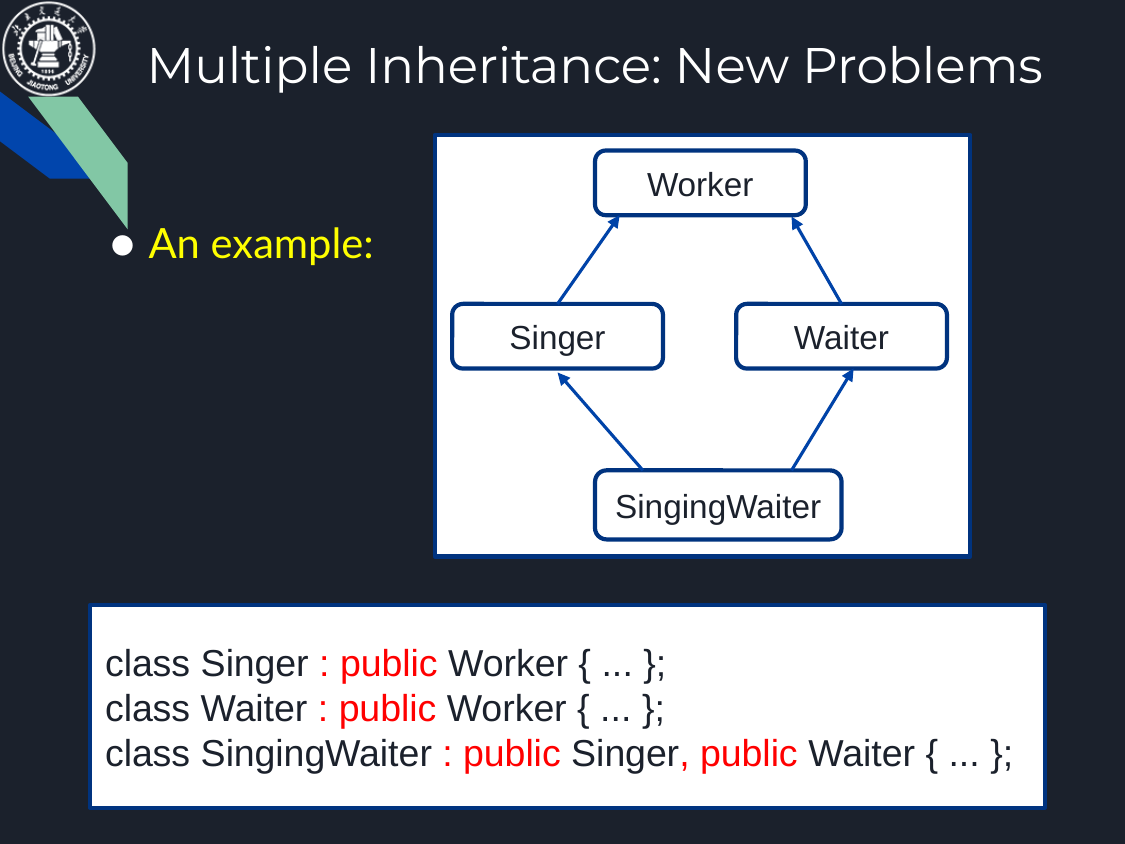

# Multiple Inheritance: New Problems

Worker
Singer
Waiter
SingingWaiter
An example:

class Singer : public Worker { ... };
class Waiter : public Worker { ... };
class SingingWaiter : public Singer, public Waiter { ... };